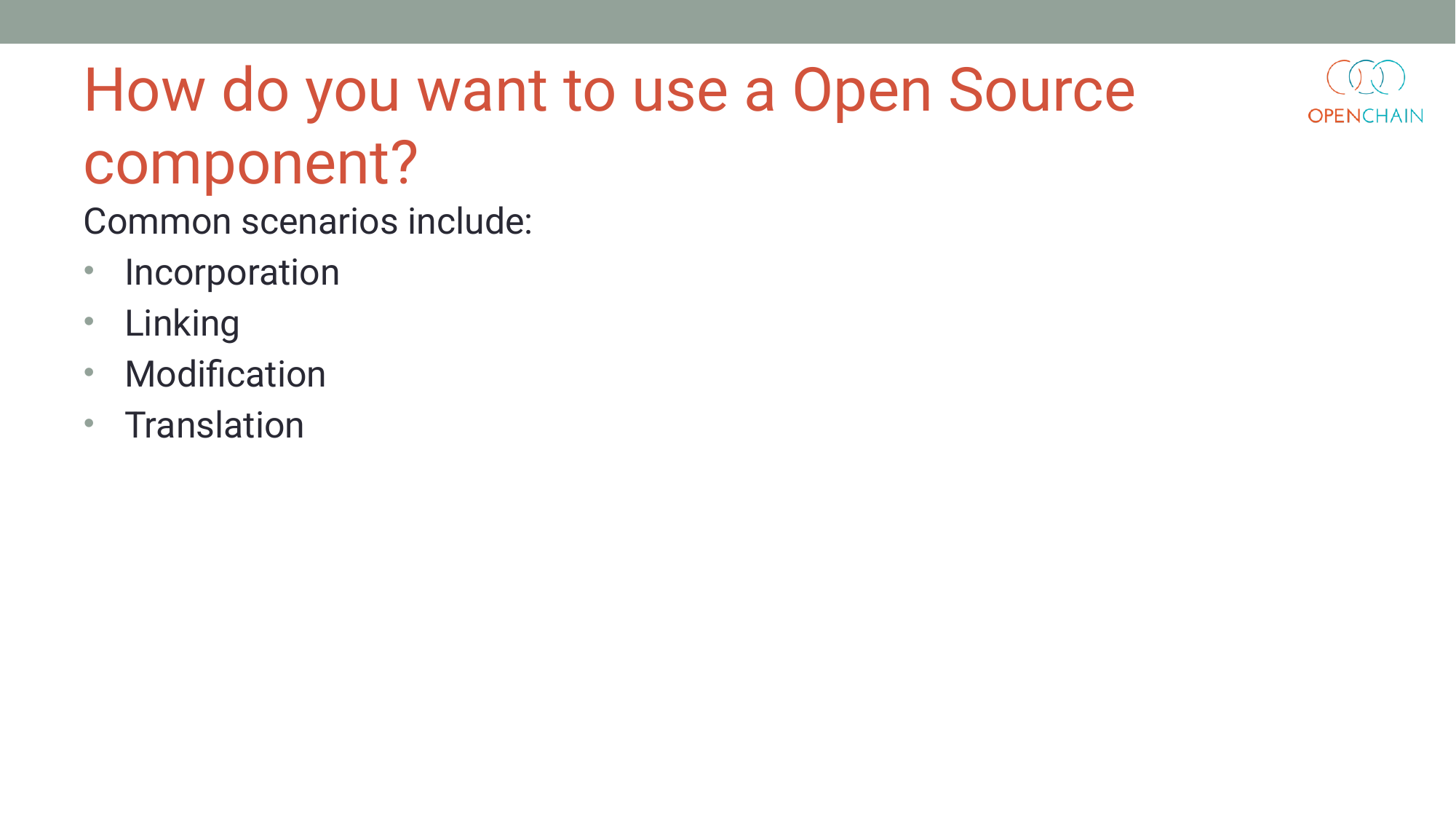

How do you want to use a Open Source component?
Common scenarios include:
Incorporation
Linking
Modification
Translation